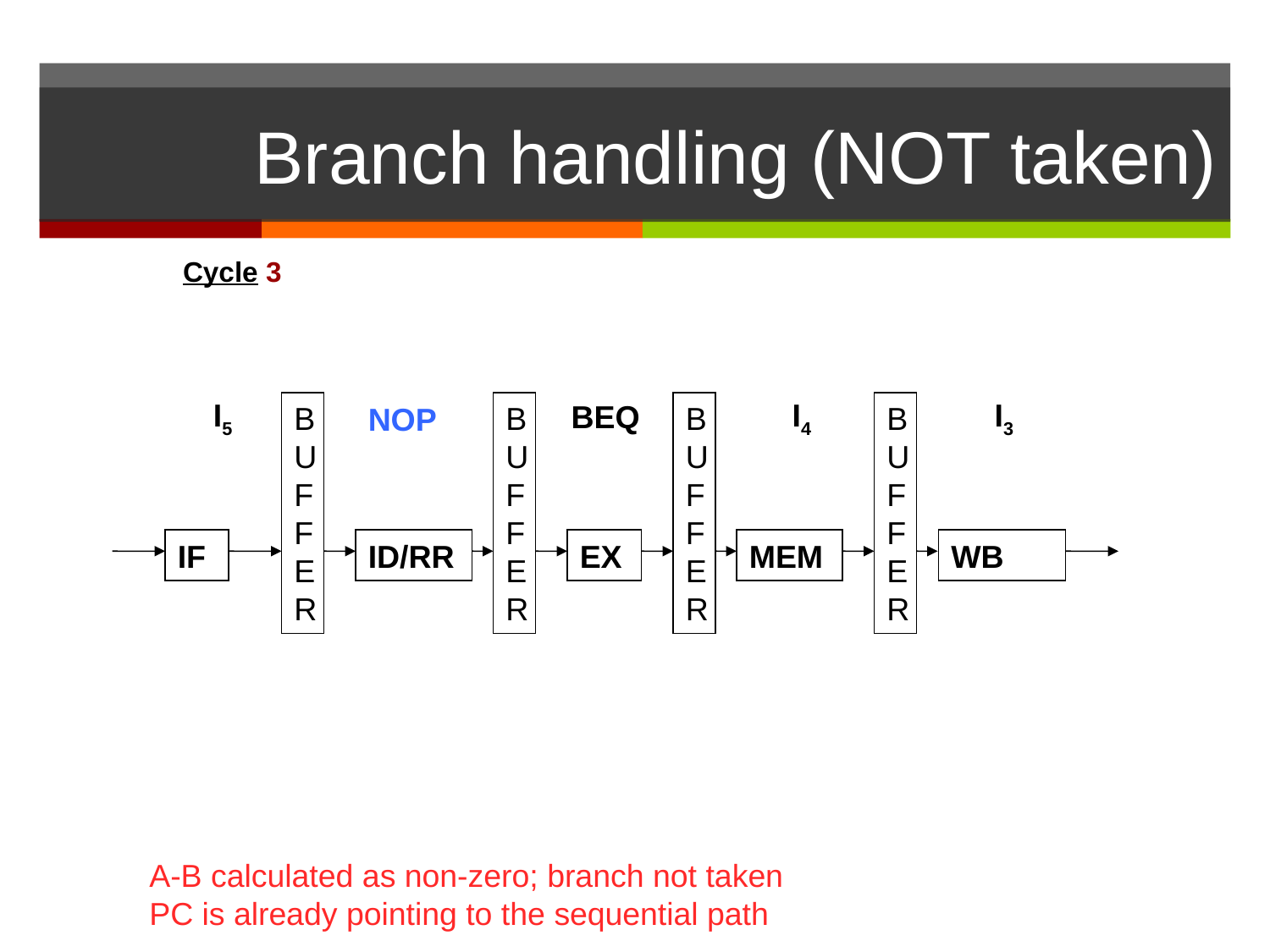

# Branch handling (NOT taken)
Cycle 3
I5
I4
I3
BEQ
B
U
F
F
E
R
B
U
F
F
E
R
B
U
F
F
E
R
B
U
F
F
E
R
NOP
IF
ID/RR
EX
MEM
WB

A-B calculated as non-zero; branch not taken
PC is already pointing to the sequential path